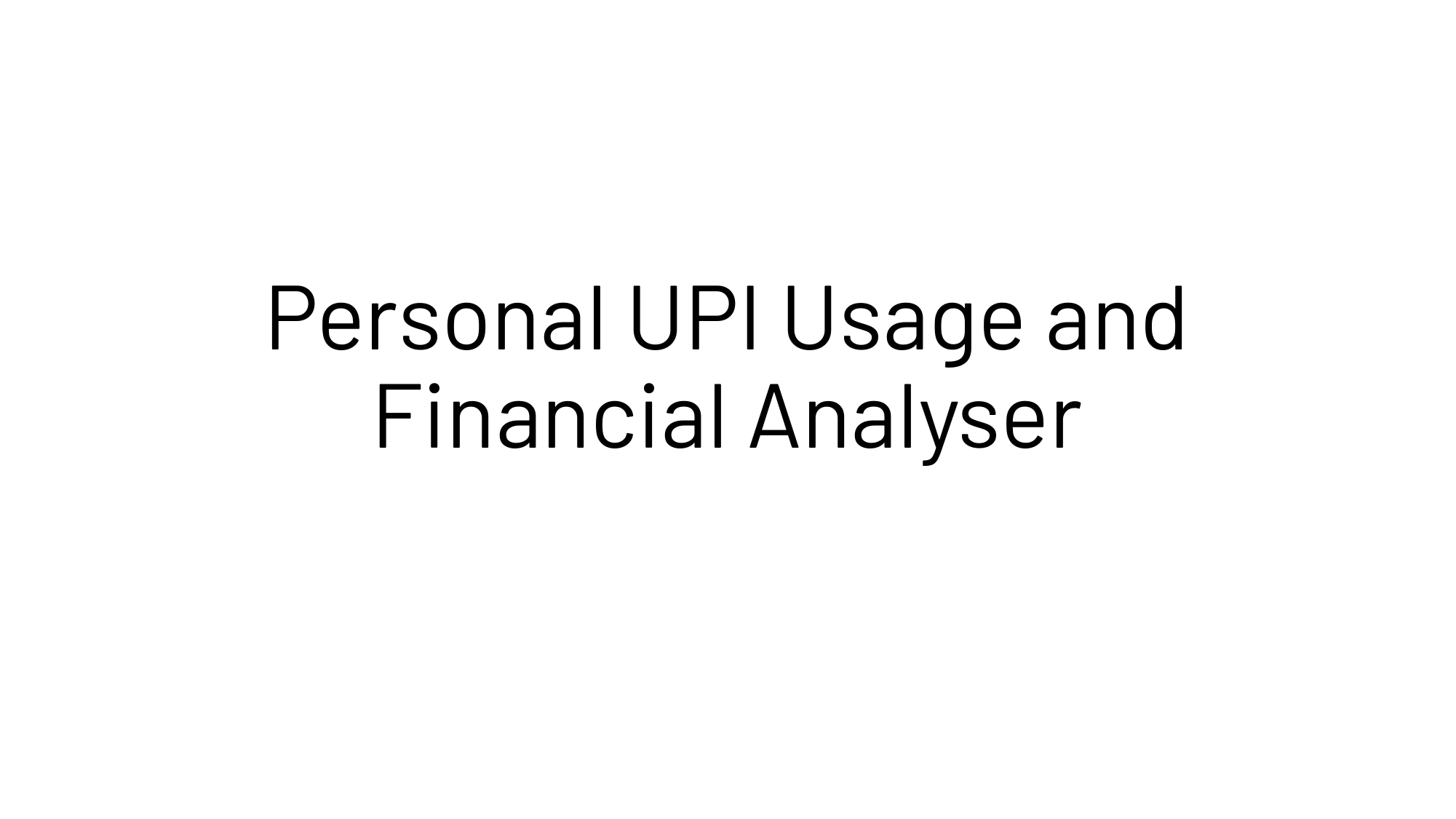

# Personal UPI Usage and Financial Analyser